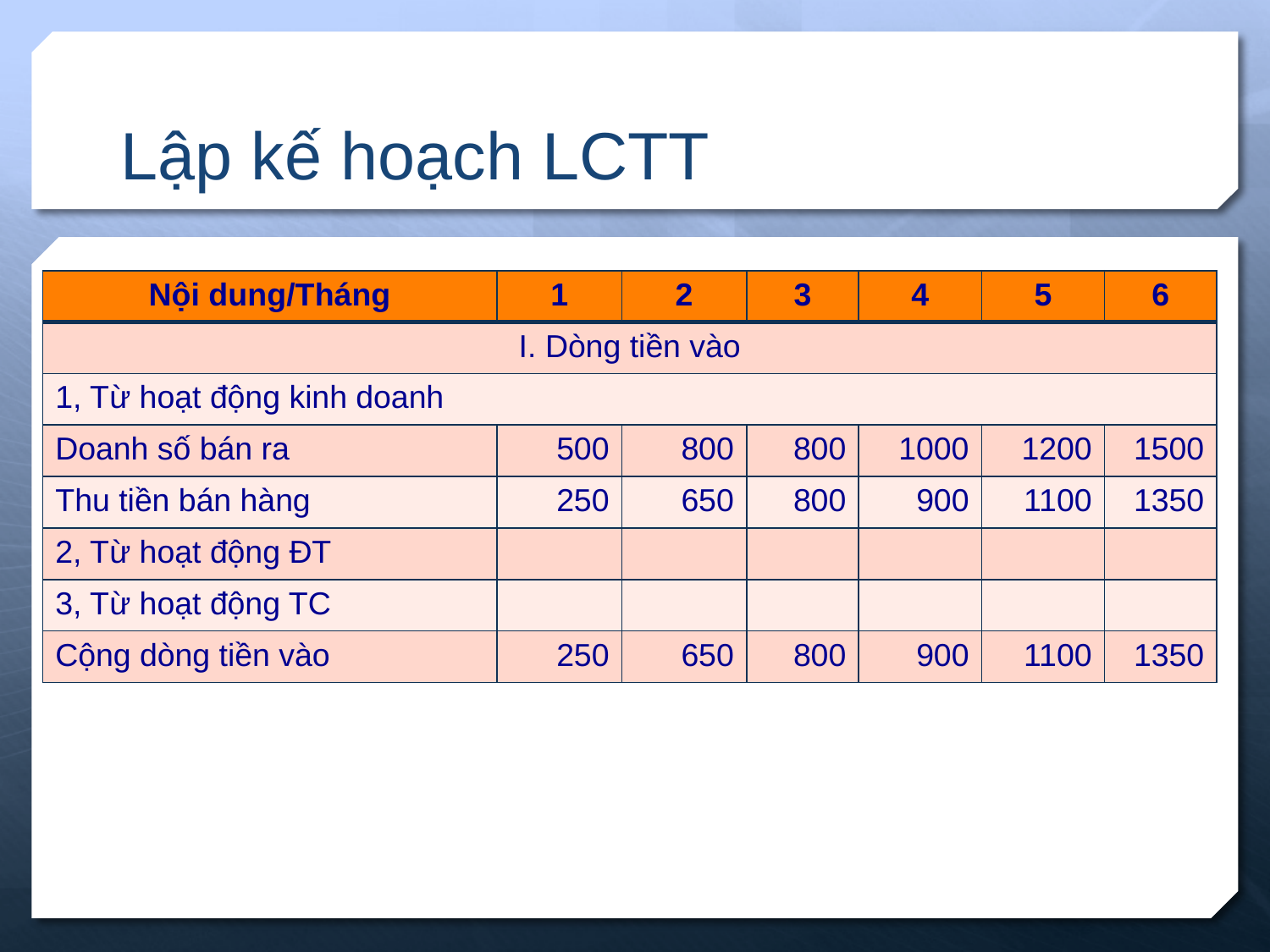

# Lập kế hoạch LCTT
| Nội dung/Tháng | 1 | 2 | 3 | 4 | 5 | 6 |
| --- | --- | --- | --- | --- | --- | --- |
| I. Dòng tiền vào |  |  |  |  |  |  |
| 1, Từ hoạt động kinh doanh |  |  |  |  |  |  |
| Doanh số bán ra | 500 | 800 | 800 | 1000 | 1200 | 1500 |
| Thu tiền bán hàng | 250 | 650 | 800 | 900 | 1100 | 1350 |
| 2, Từ hoạt động ĐT |  |  |  |  |  |  |
| 3, Từ hoạt động TC |  |  |  |  |  |  |
| Cộng dòng tiền vào | 250 | 650 | 800 | 900 | 1100 | 1350 |